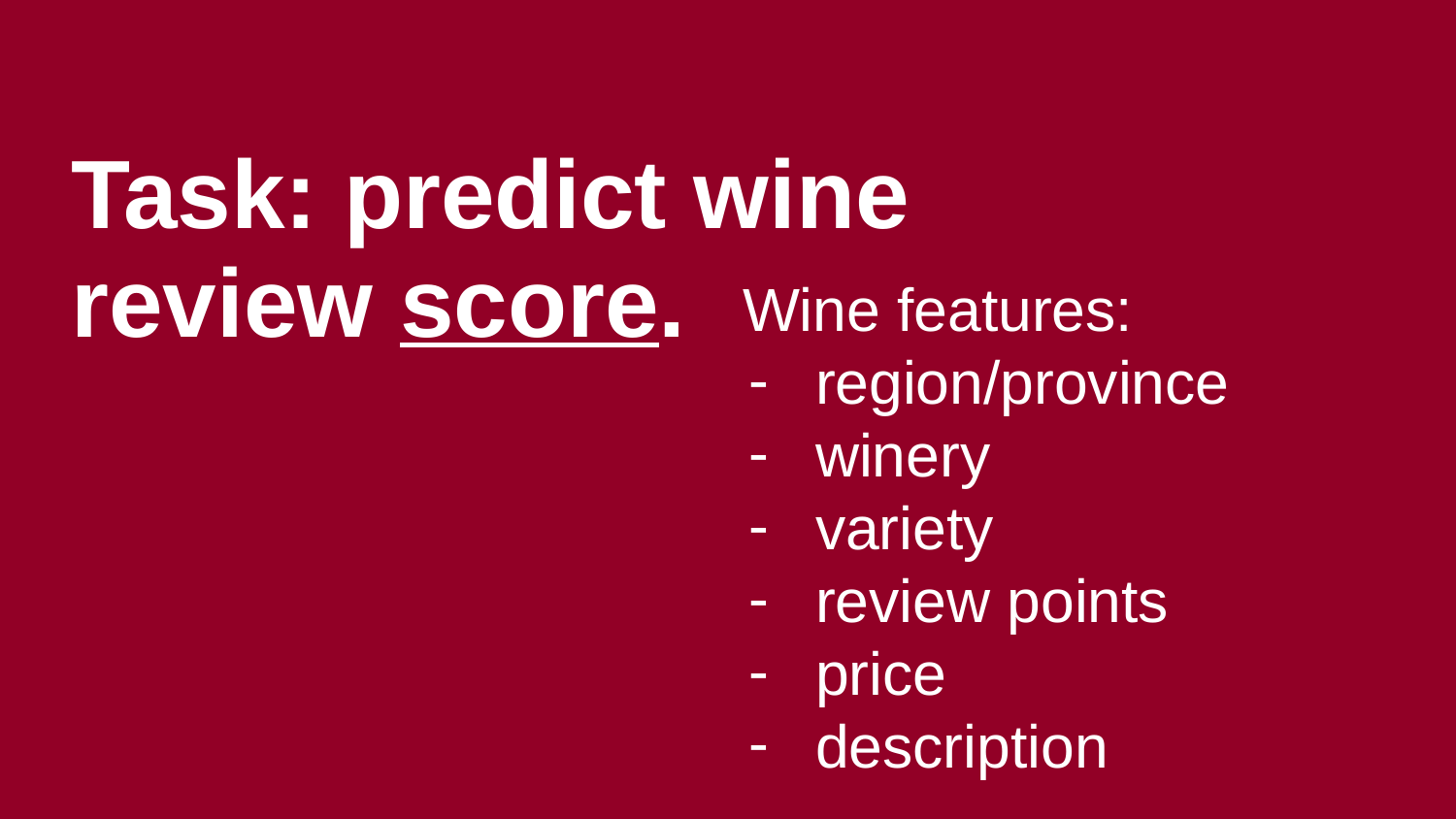

# Task: predict wine review score.
Wine features:
region/province
winery
variety
review points
price
description